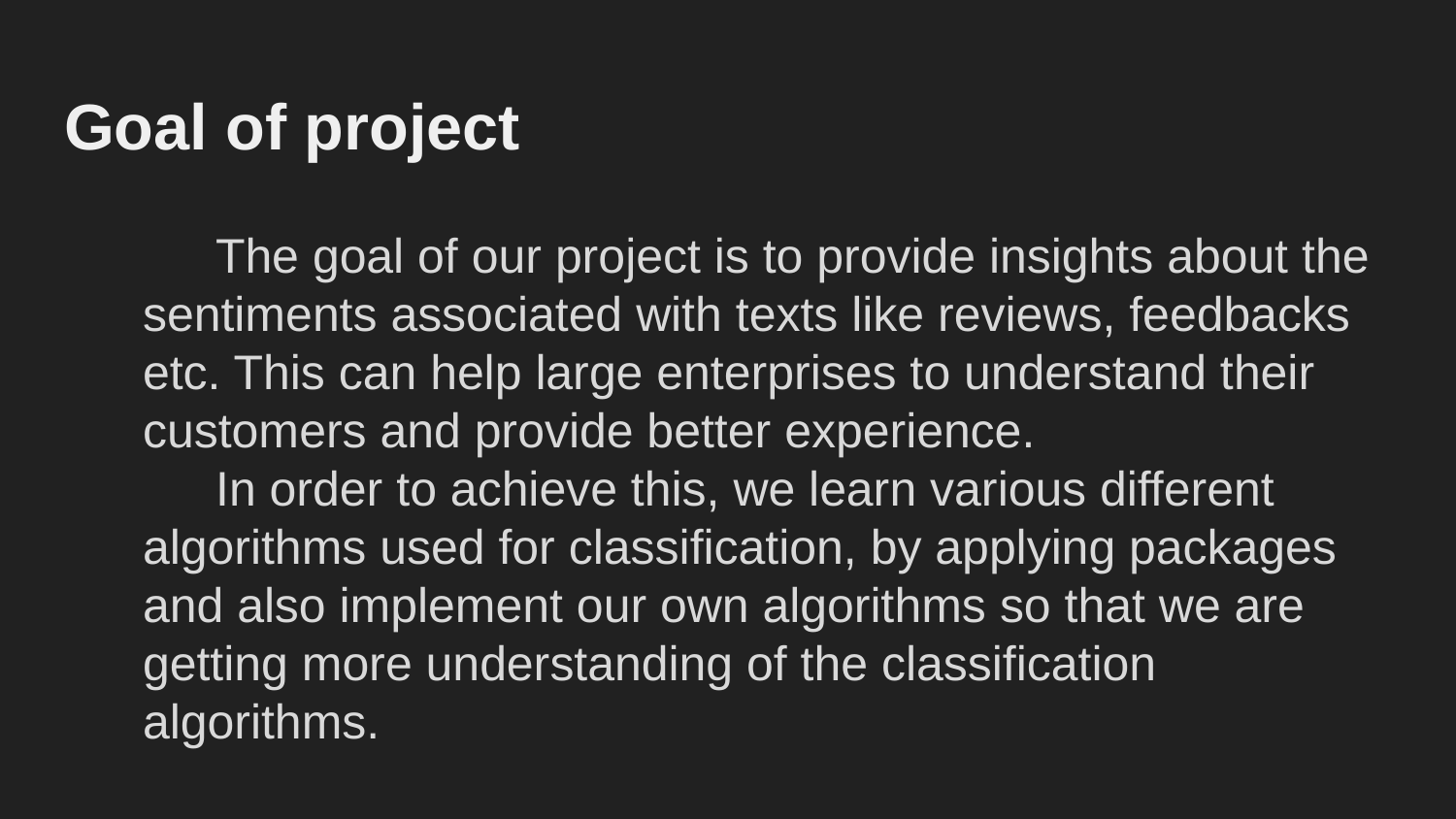

# Goal of project

The goal of our project is to provide insights about the sentiments associated with texts like reviews, feedbacks etc. This can help large enterprises to understand their customers and provide better experience.
In order to achieve this, we learn various different algorithms used for classification, by applying packages and also implement our own algorithms so that we are getting more understanding of the classification algorithms.